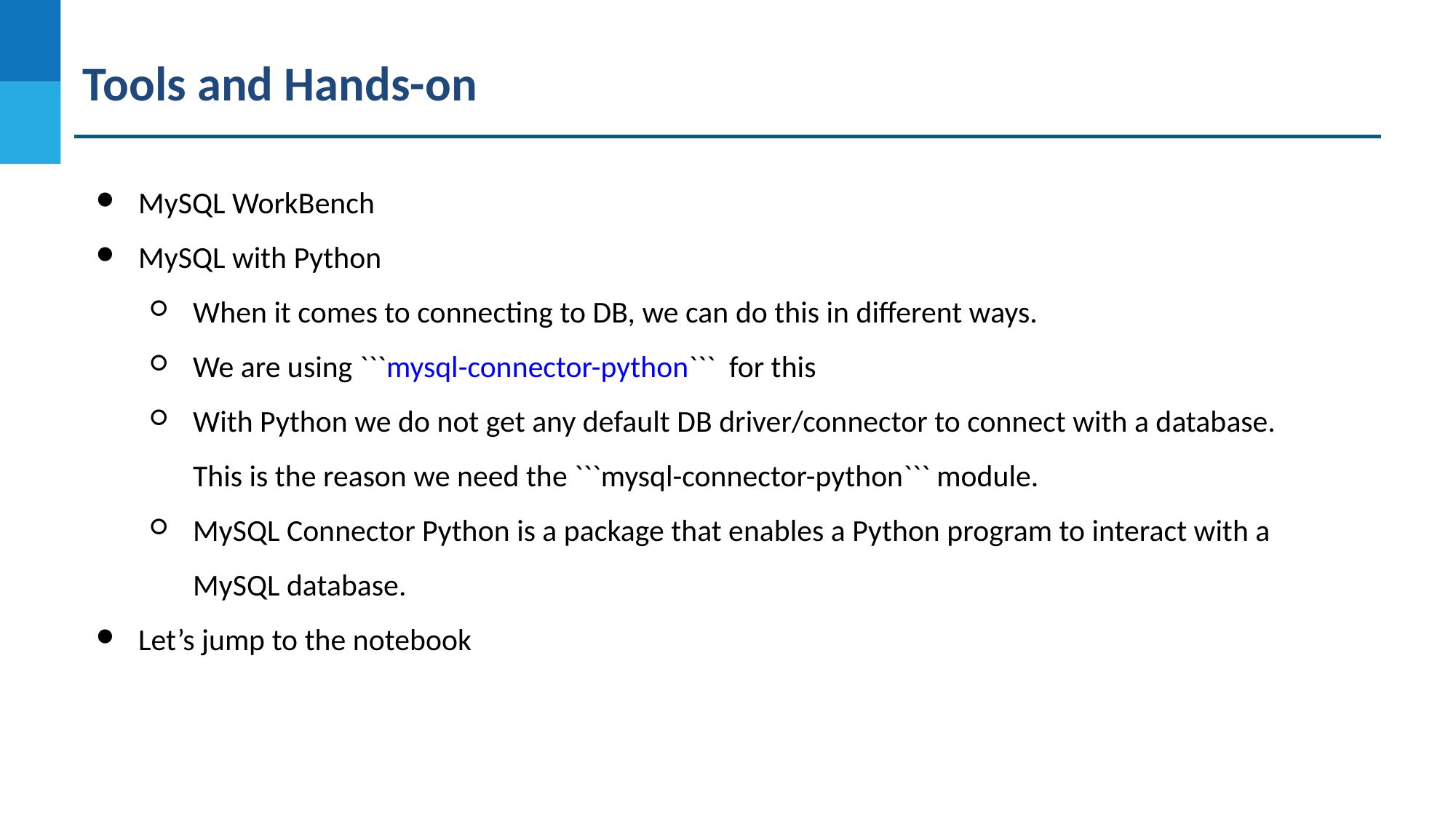

Tools and Hands-on
MySQL WorkBench
MySQL with Python
When it comes to connecting to DB, we can do this in different ways.
We are using ```mysql-connector-python```  for this
With Python we do not get any default DB driver/connector to connect with a database. This is the reason we need the ```mysql-connector-python``` module.
MySQL Connector Python is a package that enables a Python program to interact with a MySQL database.
Let’s jump to the notebook